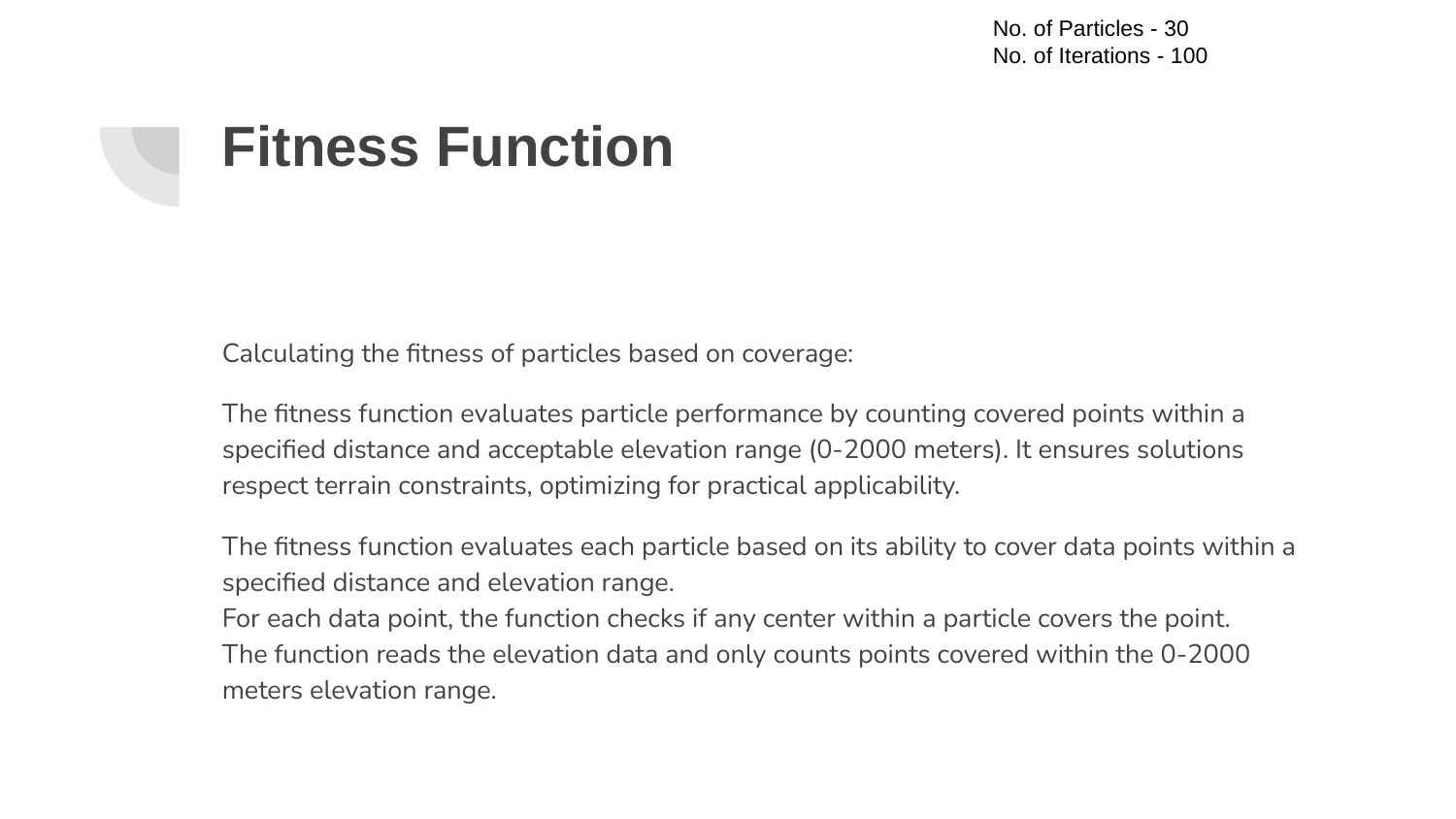

No. of Particles - 30
No. of Iterations - 100
# Fitness Function
Calculating the fitness of particles based on coverage:
The fitness function evaluates particle performance by counting covered points within a specified distance and acceptable elevation range (0-2000 meters). It ensures solutions respect terrain constraints, optimizing for practical applicability.
The fitness function evaluates each particle based on its ability to cover data points within a specified distance and elevation range.
For each data point, the function checks if any center within a particle covers the point.
The function reads the elevation data and only counts points covered within the 0-2000 meters elevation range.